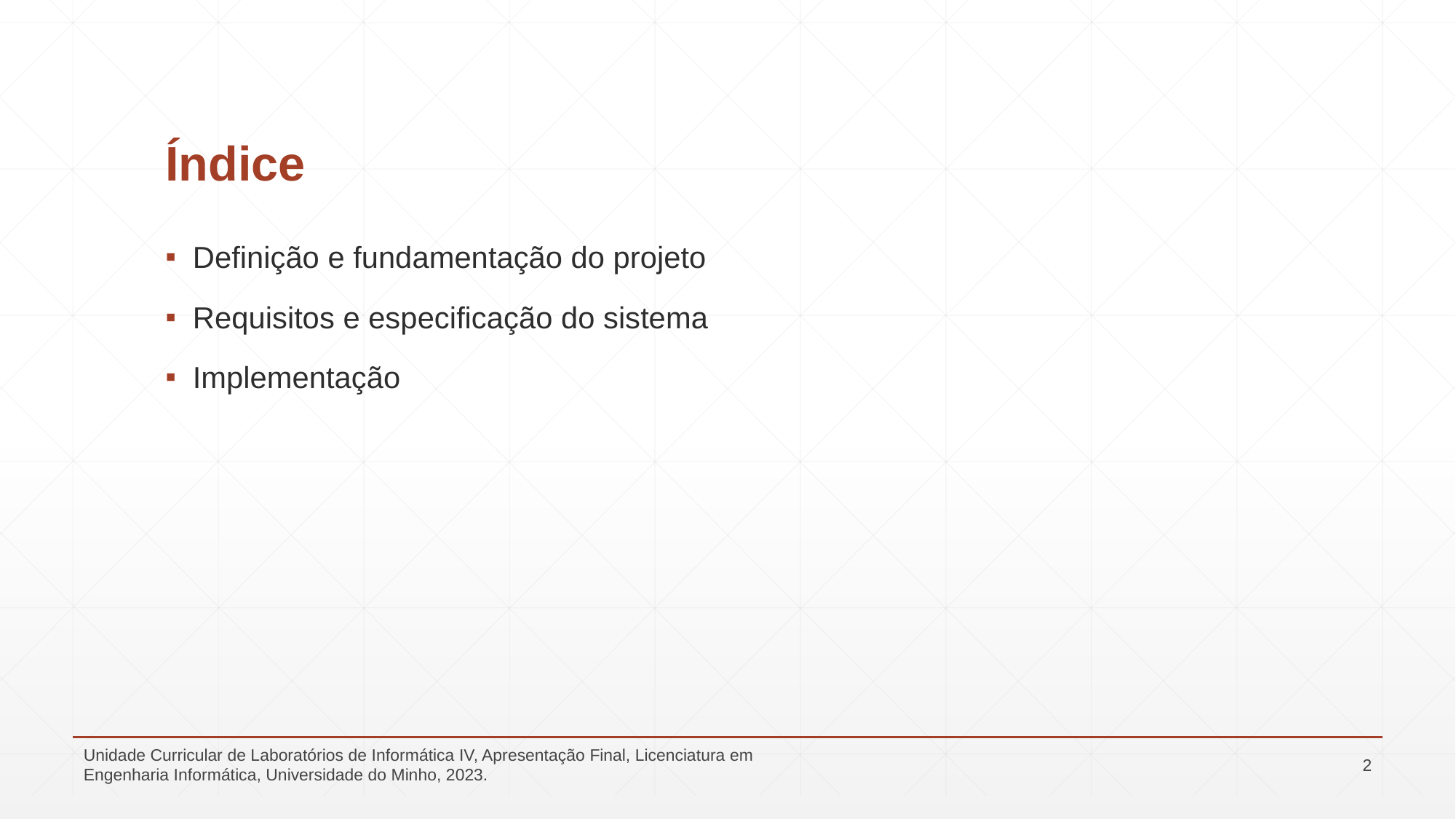

# Índice
Definição e fundamentação do projeto
Requisitos e especificação do sistema
Implementação

Unidade Curricular de Laboratórios de Informática IV, Apresentação Final, Licenciatura em Engenharia Informática, Universidade do Minho, 2023.
2